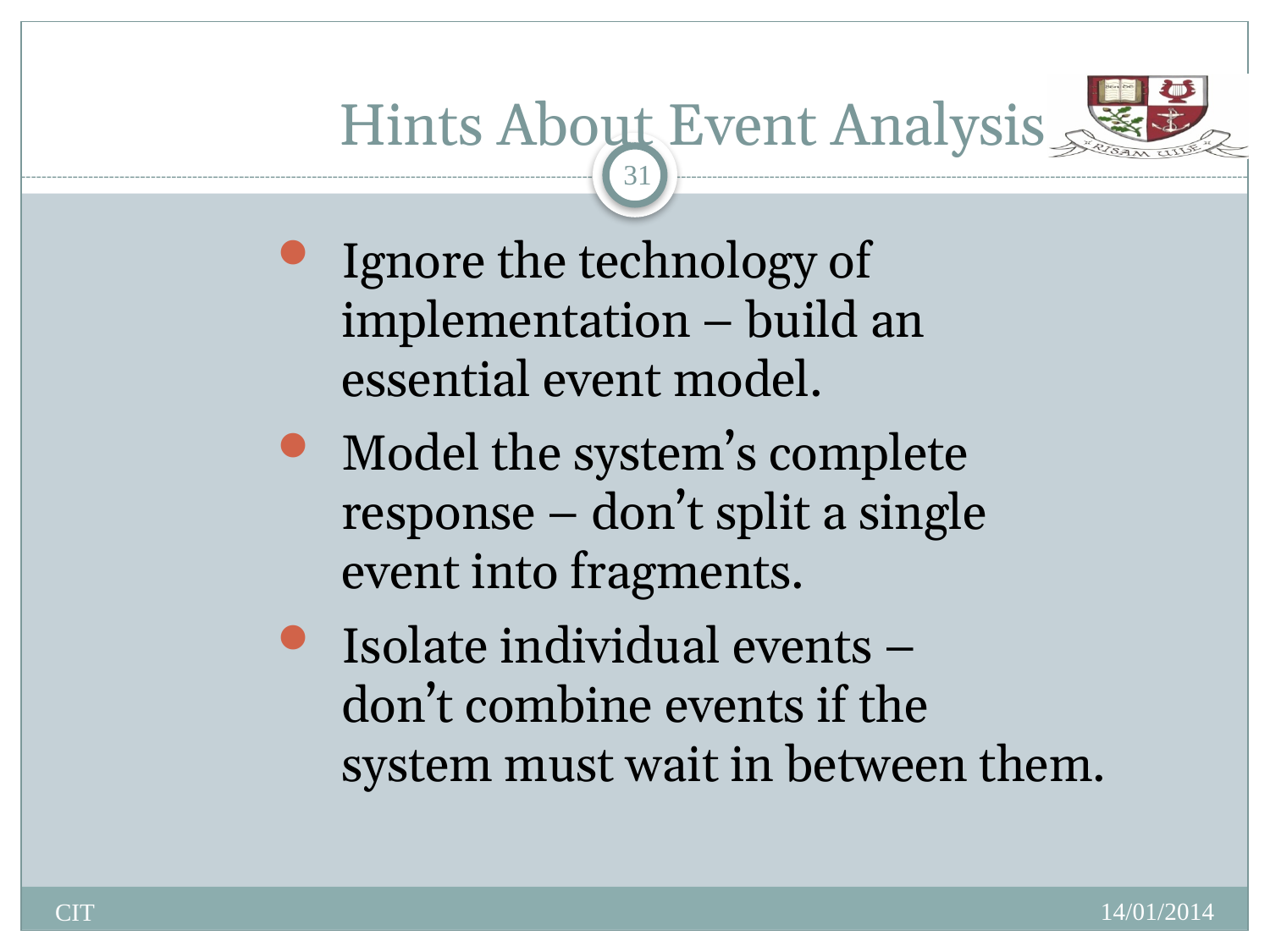

# Hints About Event Analysis
31
Ignore the technology of implementation – build an
essential event model.
Model the system’s complete
	response – don’t split a single
event into fragments.
Isolate individual events –
don’t combine events if the
system must wait in between them.
14/01/2014
CIT